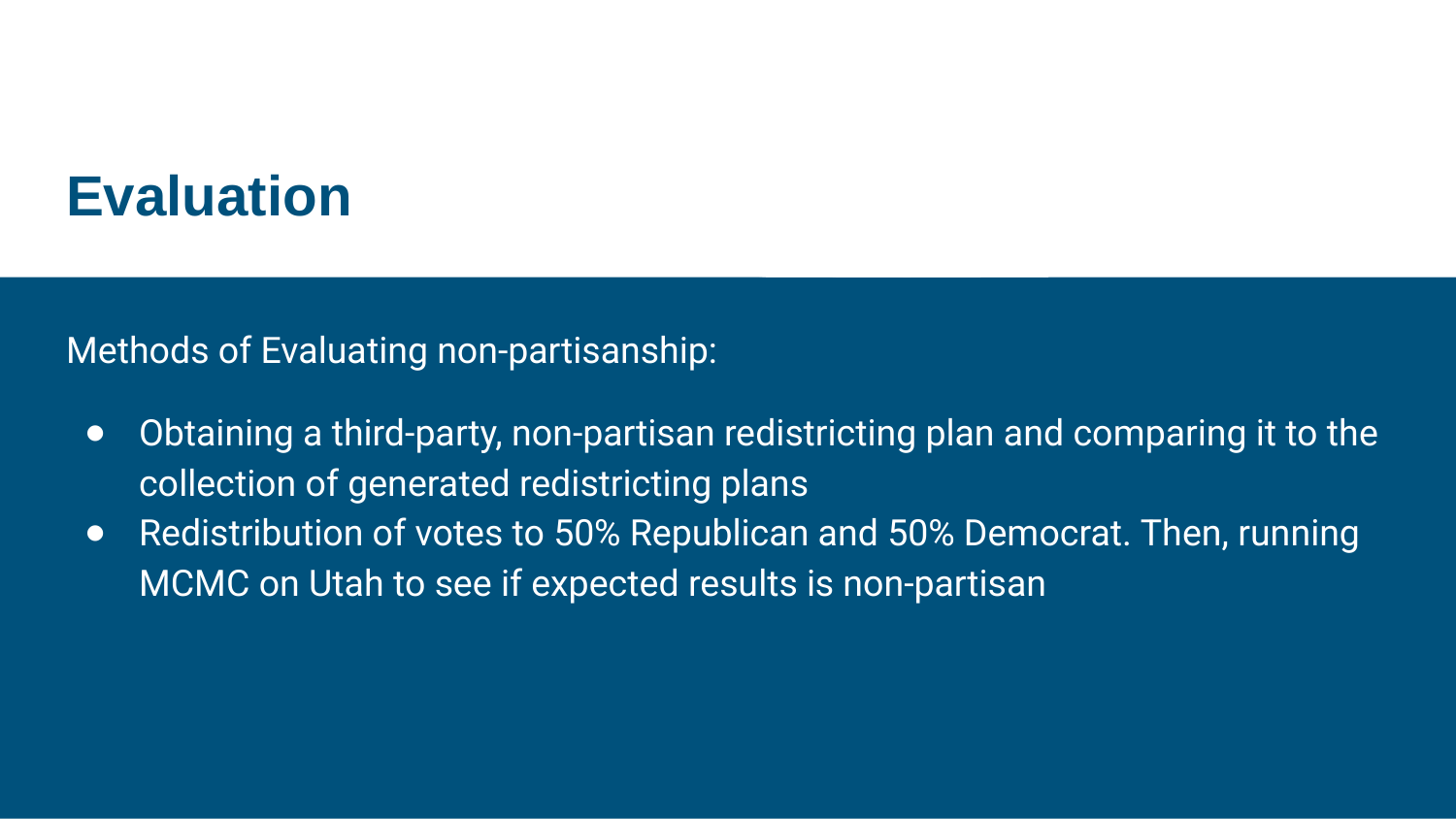

# Evaluation
Methods of Evaluating non-partisanship:
Obtaining a third-party, non-partisan redistricting plan and comparing it to the collection of generated redistricting plans
Redistribution of votes to 50% Republican and 50% Democrat. Then, running MCMC on Utah to see if expected results is non-partisan